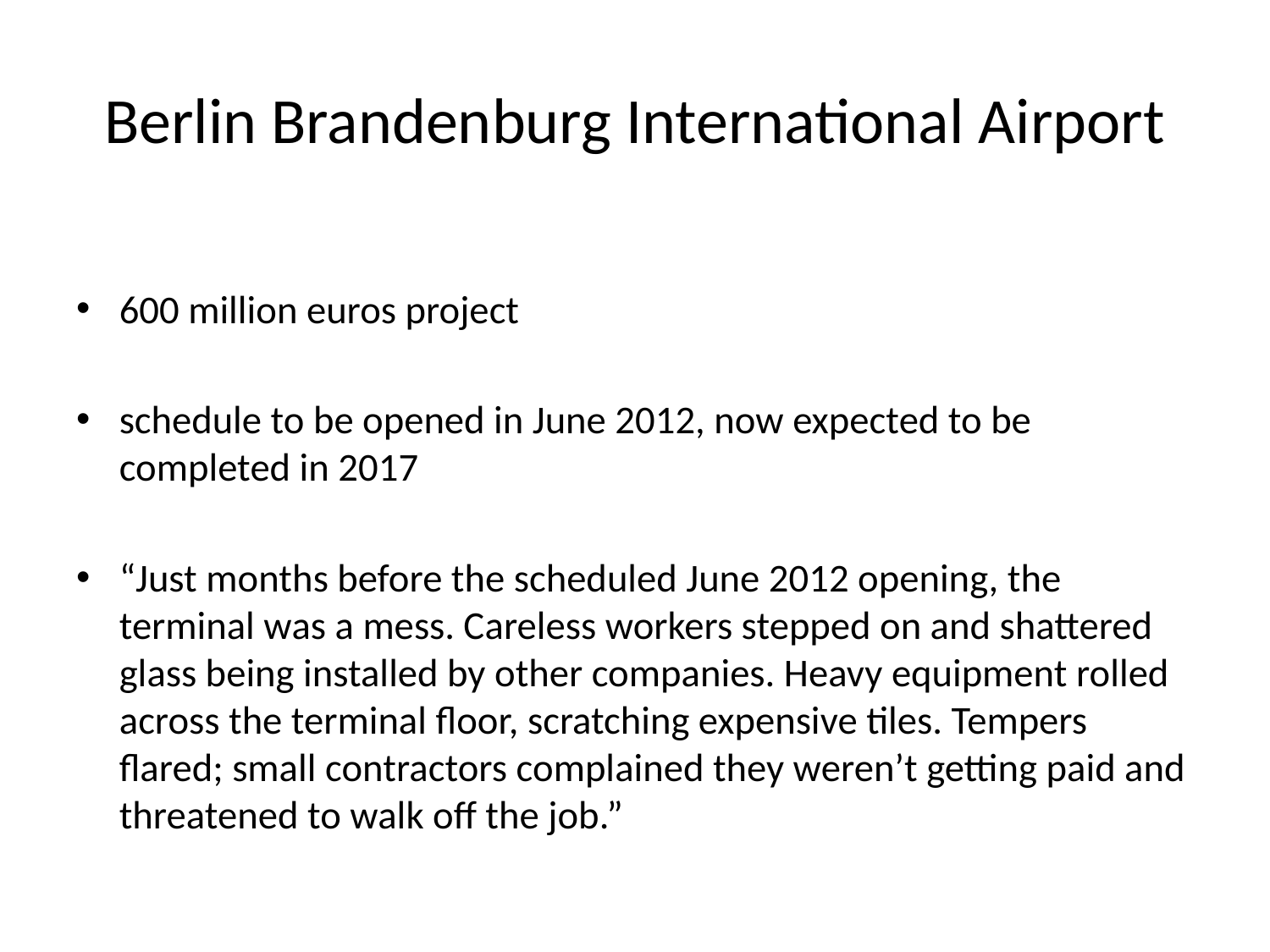

# Berlin Brandenburg International Airport

600 million euros project

schedule to be opened in June 2012, now expected to be completed in 2017

“Just months before the scheduled June 2012 opening, the terminal was a mess. Careless workers stepped on and shattered glass being installed by other companies. Heavy equipment rolled across the terminal floor, scratching expensive tiles. Tempers flared; small contractors complained they weren’t getting paid and threatened to walk off the job.”